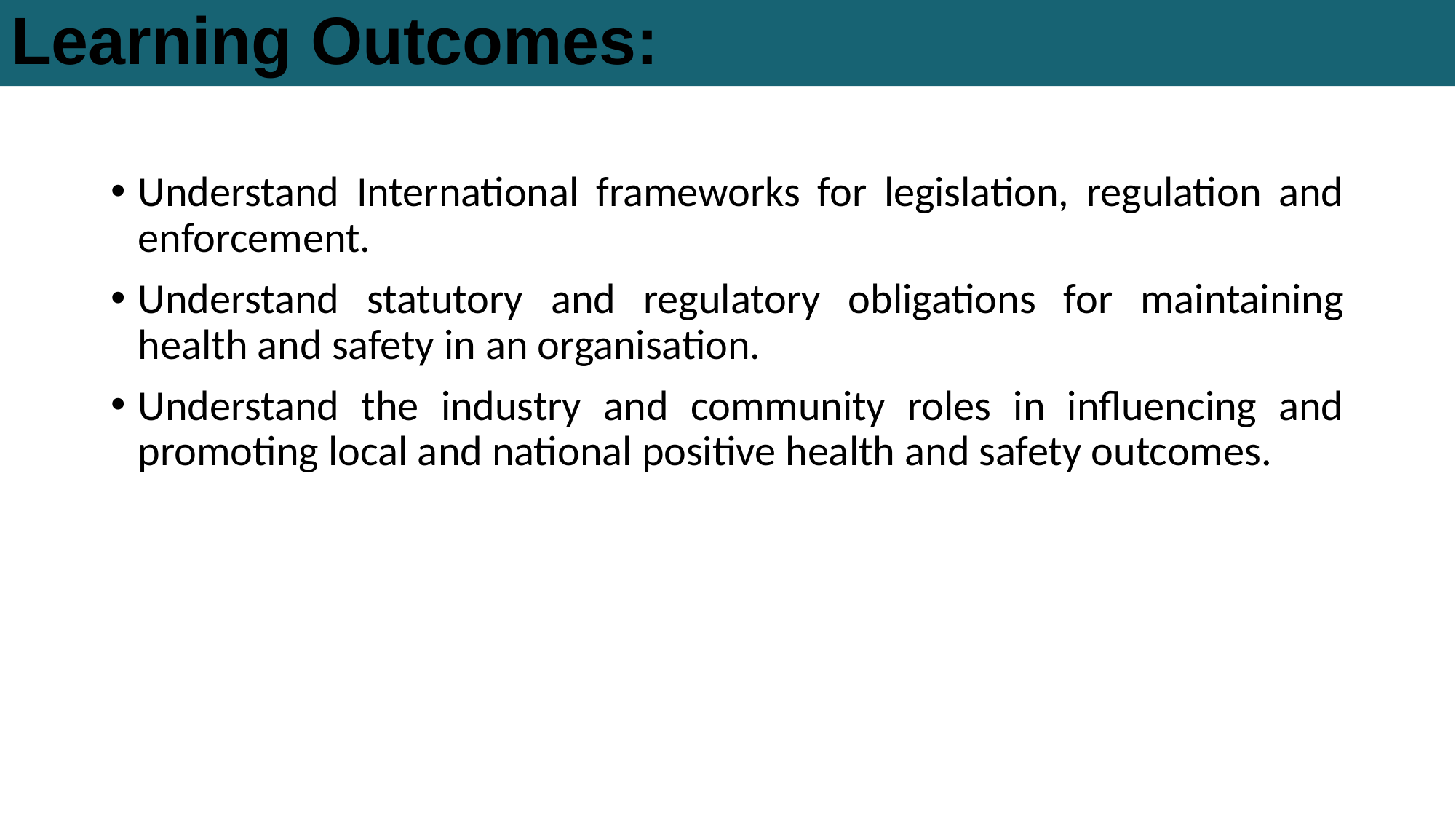

# Learning Outcomes:
Understand International frameworks for legislation, regulation and enforcement.
Understand statutory and regulatory obligations for maintaining health and safety in an organisation.
Understand the industry and community roles in influencing and promoting local and national positive health and safety outcomes.